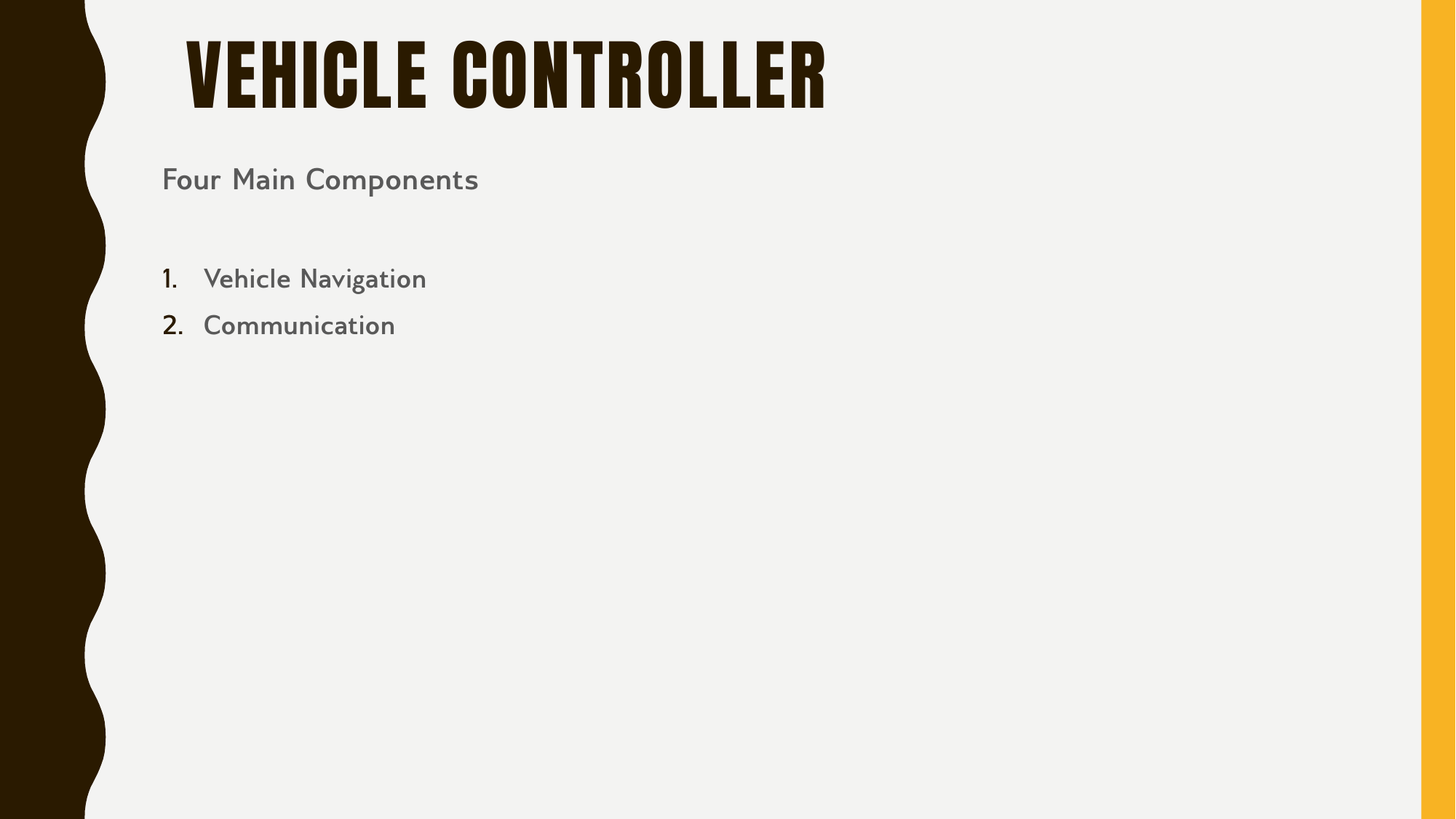

# Vehicle Controller
Four Main Components

Vehicle Navigation
Communication